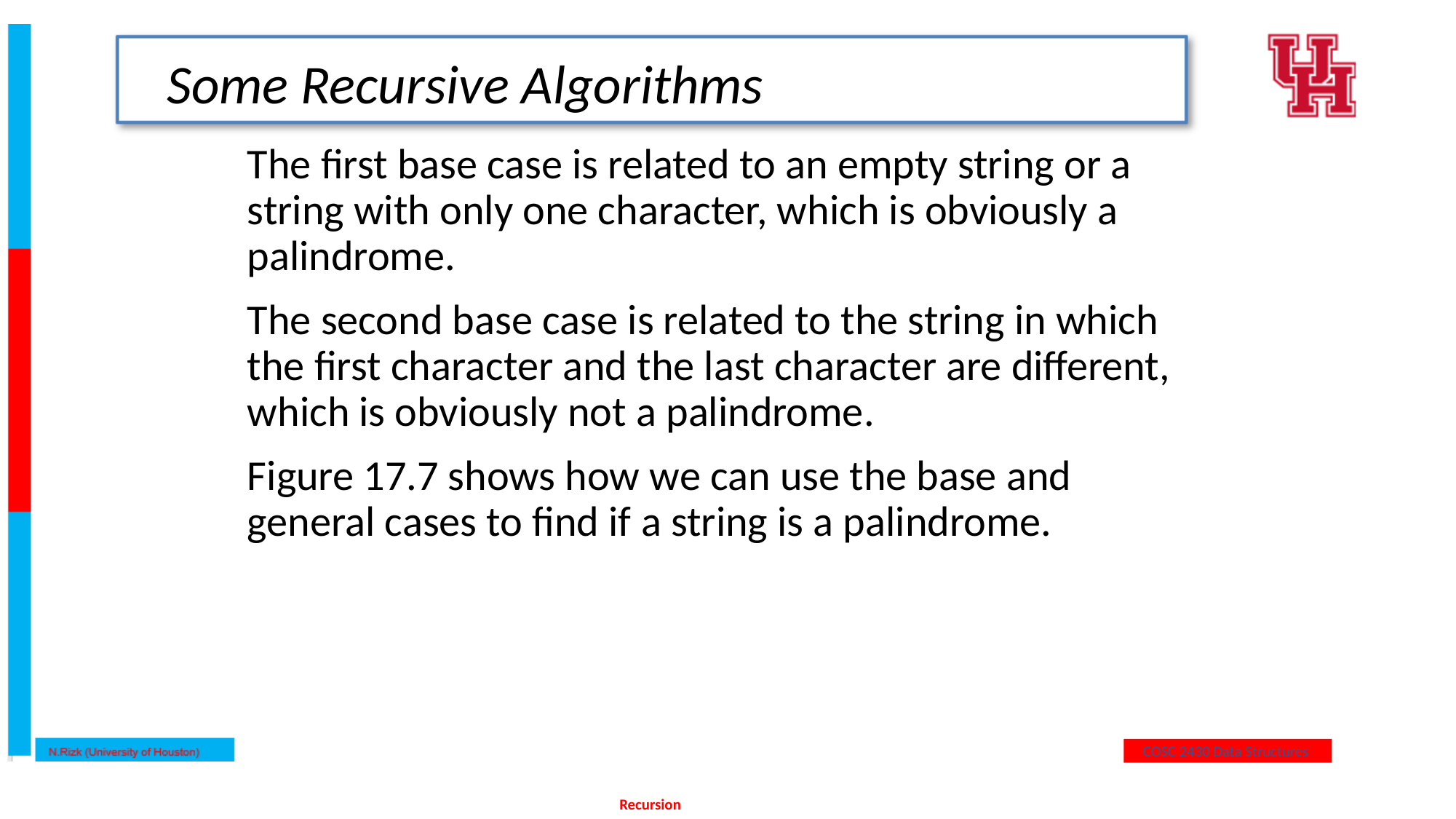

# Some Recursive Algorithms
The first base case is related to an empty string or a string with only one character, which is obviously a palindrome.
The second base case is related to the string in which the first character and the last character are different, which is obviously not a palindrome.
Figure 17.7 shows how we can use the base and general cases to find if a string is a palindrome.